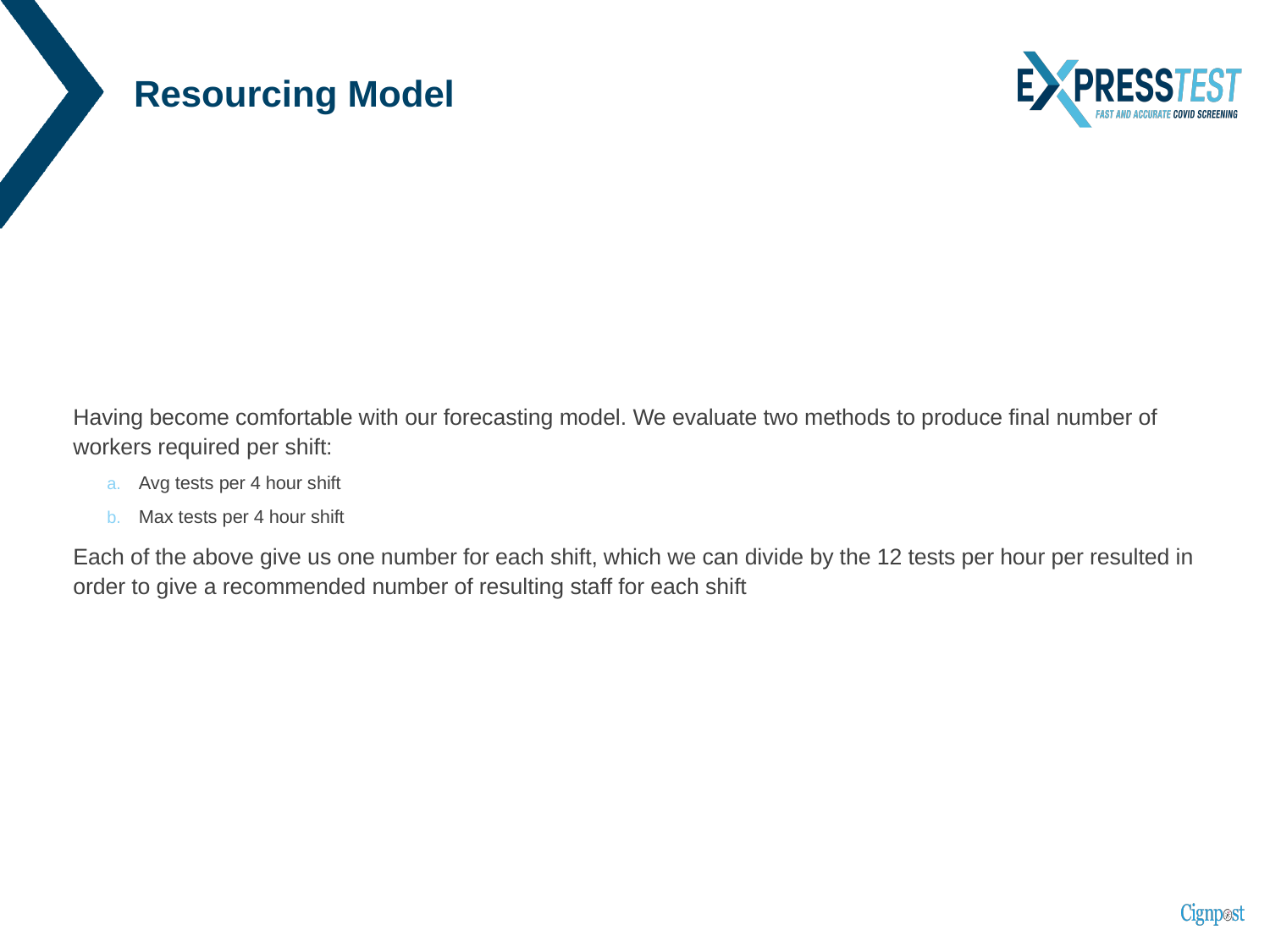

# Resourcing Model
Having become comfortable with our forecasting model. We evaluate two methods to produce final number of workers required per shift:
Avg tests per 4 hour shift
Max tests per 4 hour shift
Each of the above give us one number for each shift, which we can divide by the 12 tests per hour per resulted in order to give a recommended number of resulting staff for each shift